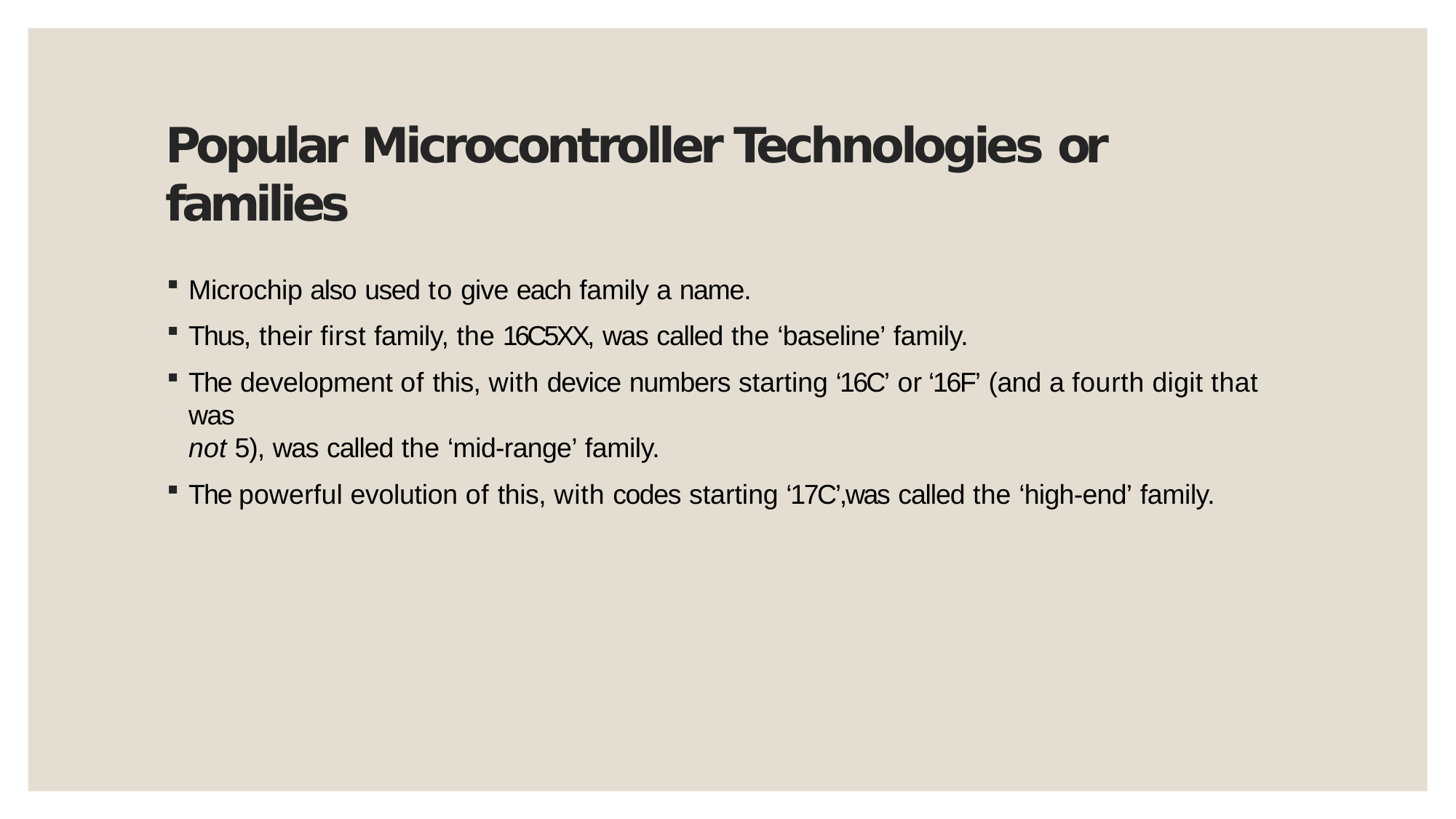

# Popular Microcontroller Technologies or families
Microchip also used to give each family a name.
Thus, their first family, the 16C5XX, was called the ‘baseline’ family.
The development of this, with device numbers starting ‘16C’ or ‘16F’ (and a fourth digit that was
not 5), was called the ‘mid-range’ family.
The powerful evolution of this, with codes starting ‘17C’,was called the ‘high-end’ family.